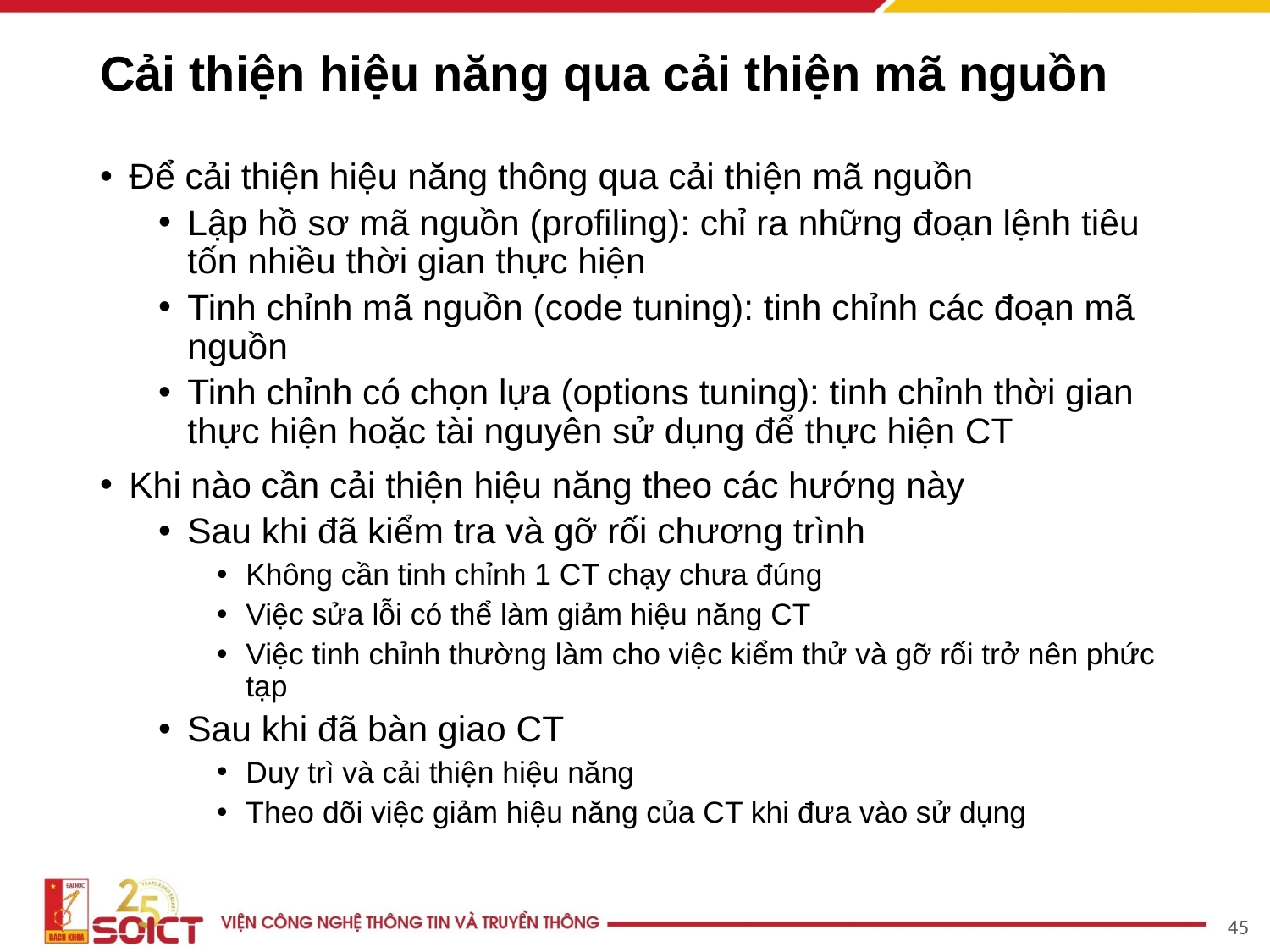

# Cải thiện hiệu năng qua cải thiện mã nguồn
Để cải thiện hiệu năng thông qua cải thiện mã nguồn
Lập hồ sơ mã nguồn (profiling): chỉ ra những đoạn lệnh tiêu tốn nhiều thời gian thực hiện
Tinh chỉnh mã nguồn (code tuning): tinh chỉnh các đoạn mã nguồn
Tinh chỉnh có chọn lựa (options tuning): tinh chỉnh thời gian thực hiện hoặc tài nguyên sử dụng để thực hiện CT
Khi nào cần cải thiện hiệu năng theo các hướng này
Sau khi đã kiểm tra và gỡ rối chương trình
Không cần tinh chỉnh 1 CT chạy chưa đúng
Việc sửa lỗi có thể làm giảm hiệu năng CT
Việc tinh chỉnh thường làm cho việc kiểm thử và gỡ rối trở nên phức tạp
Sau khi đã bàn giao CT
Duy trì và cải thiện hiệu năng
Theo dõi việc giảm hiệu năng của CT khi đưa vào sử dụng

45